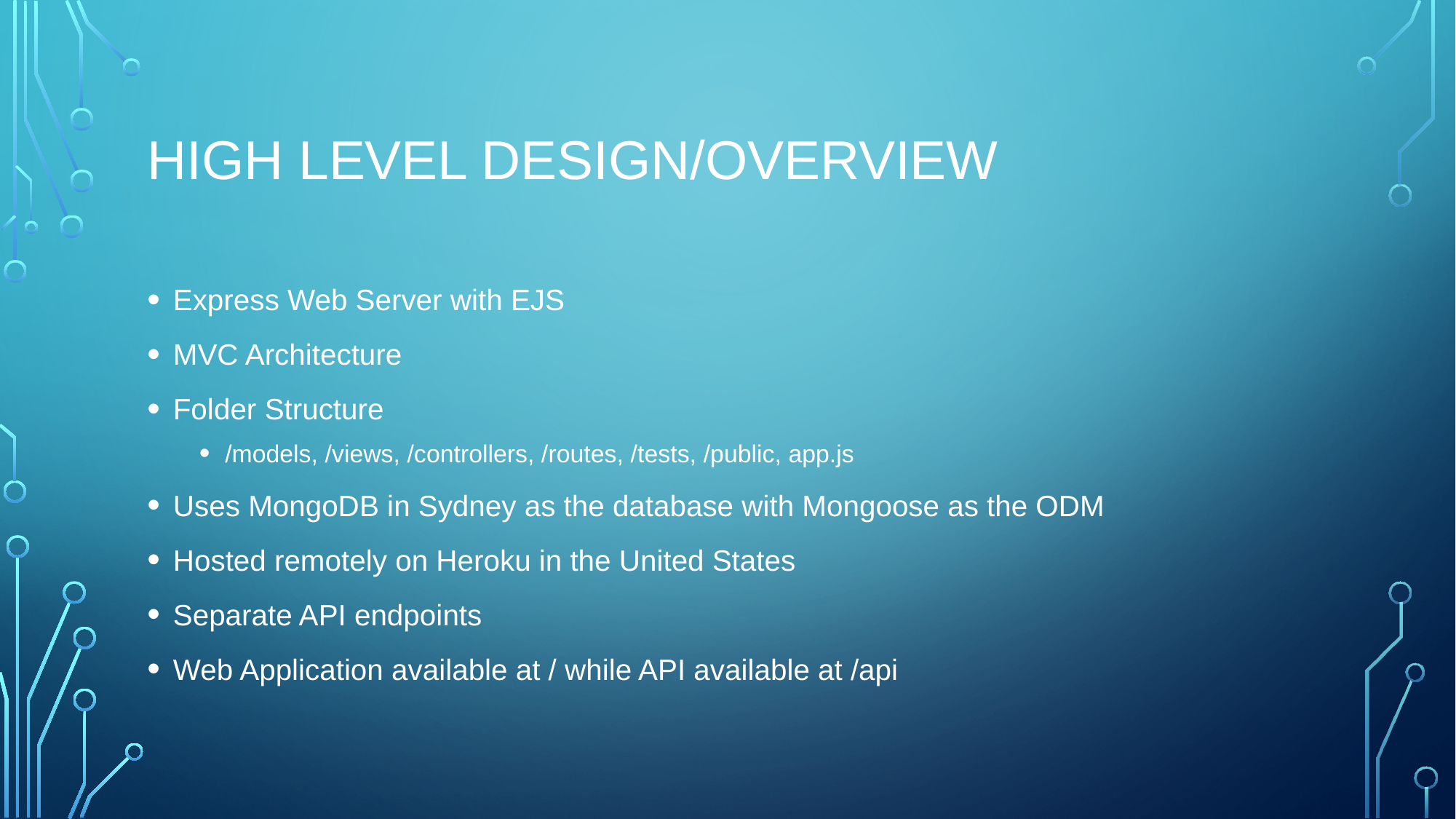

# High Level Design/Overview
Express Web Server with EJS
MVC Architecture
Folder Structure
/models, /views, /controllers, /routes, /tests, /public, app.js
Uses MongoDB in Sydney as the database with Mongoose as the ODM
Hosted remotely on Heroku in the United States
Separate API endpoints
Web Application available at / while API available at /api